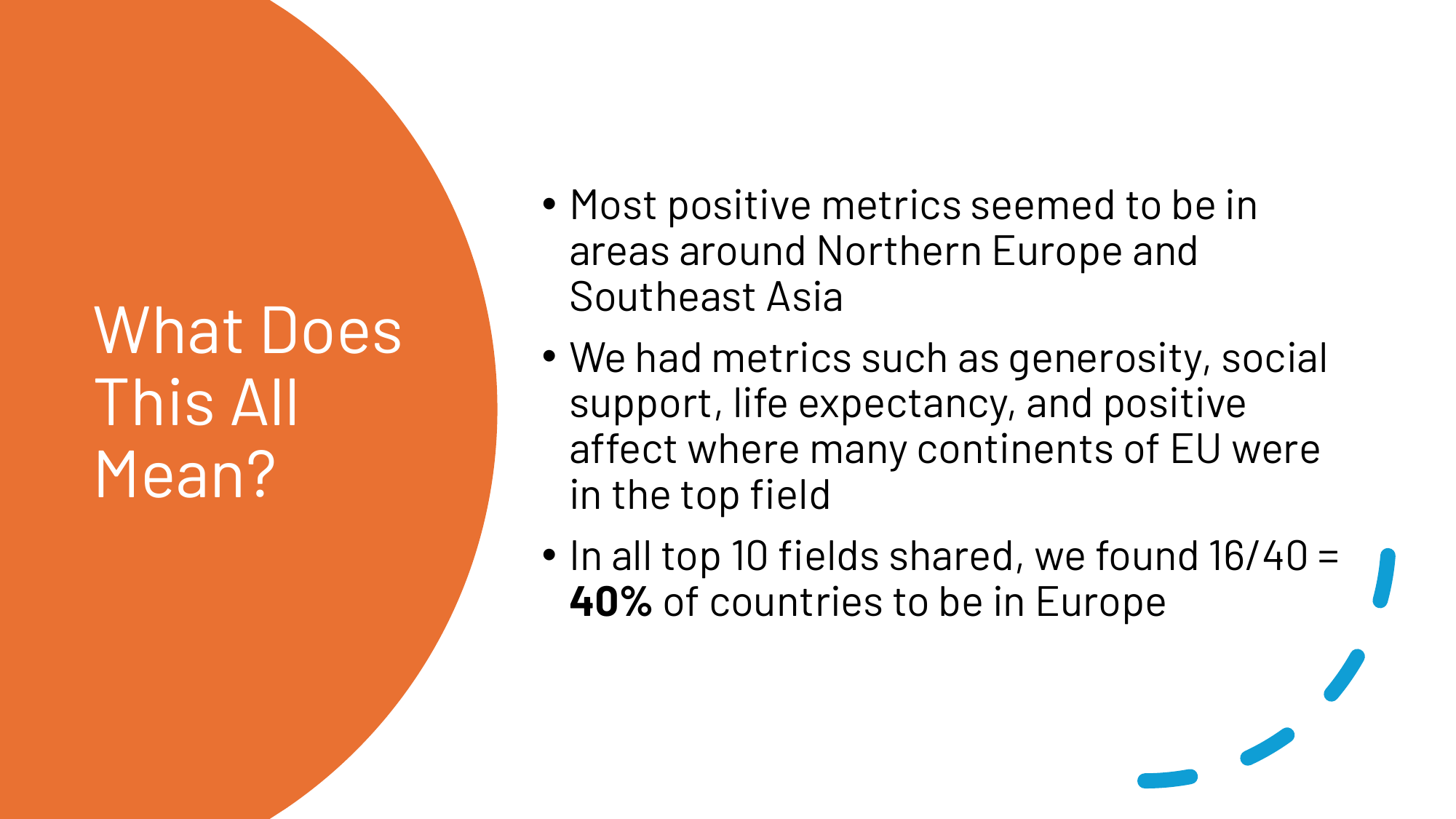

Most positive metrics seemed to be in areas around Northern Europe and Southeast Asia
We had metrics such as generosity, social support, life expectancy, and positive affect where many continents of EU were in the top field
In all top 10 fields shared, we found 16/40 = 40% of countries to be in Europe
# What Does This All Mean?